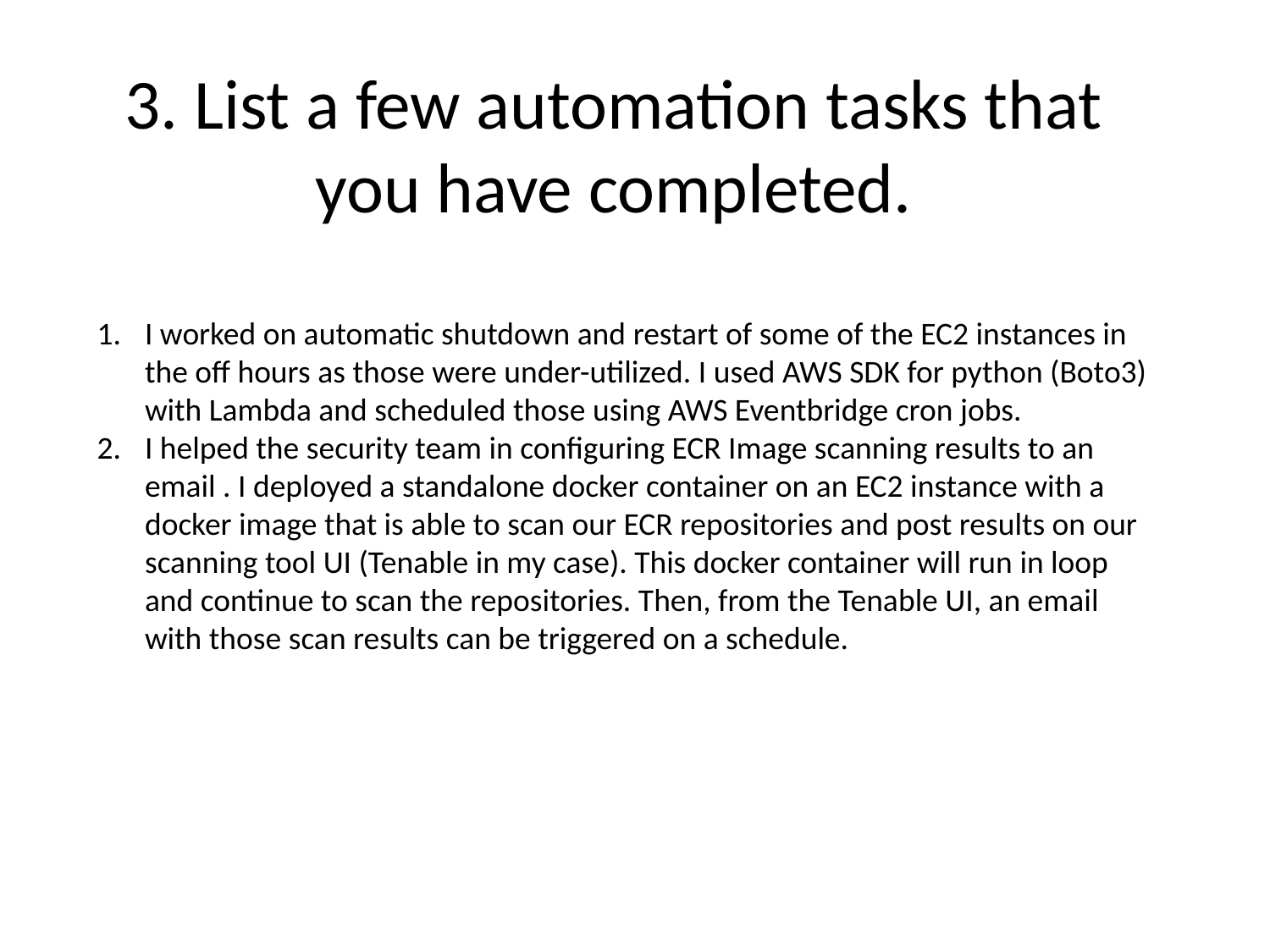

3. List a few automation tasks that you have completed.
I worked on automatic shutdown and restart of some of the EC2 instances in the off hours as those were under-utilized. I used AWS SDK for python (Boto3) with Lambda and scheduled those using AWS Eventbridge cron jobs.
I helped the security team in configuring ECR Image scanning results to an email . I deployed a standalone docker container on an EC2 instance with a docker image that is able to scan our ECR repositories and post results on our scanning tool UI (Tenable in my case). This docker container will run in loop and continue to scan the repositories. Then, from the Tenable UI, an email with those scan results can be triggered on a schedule.